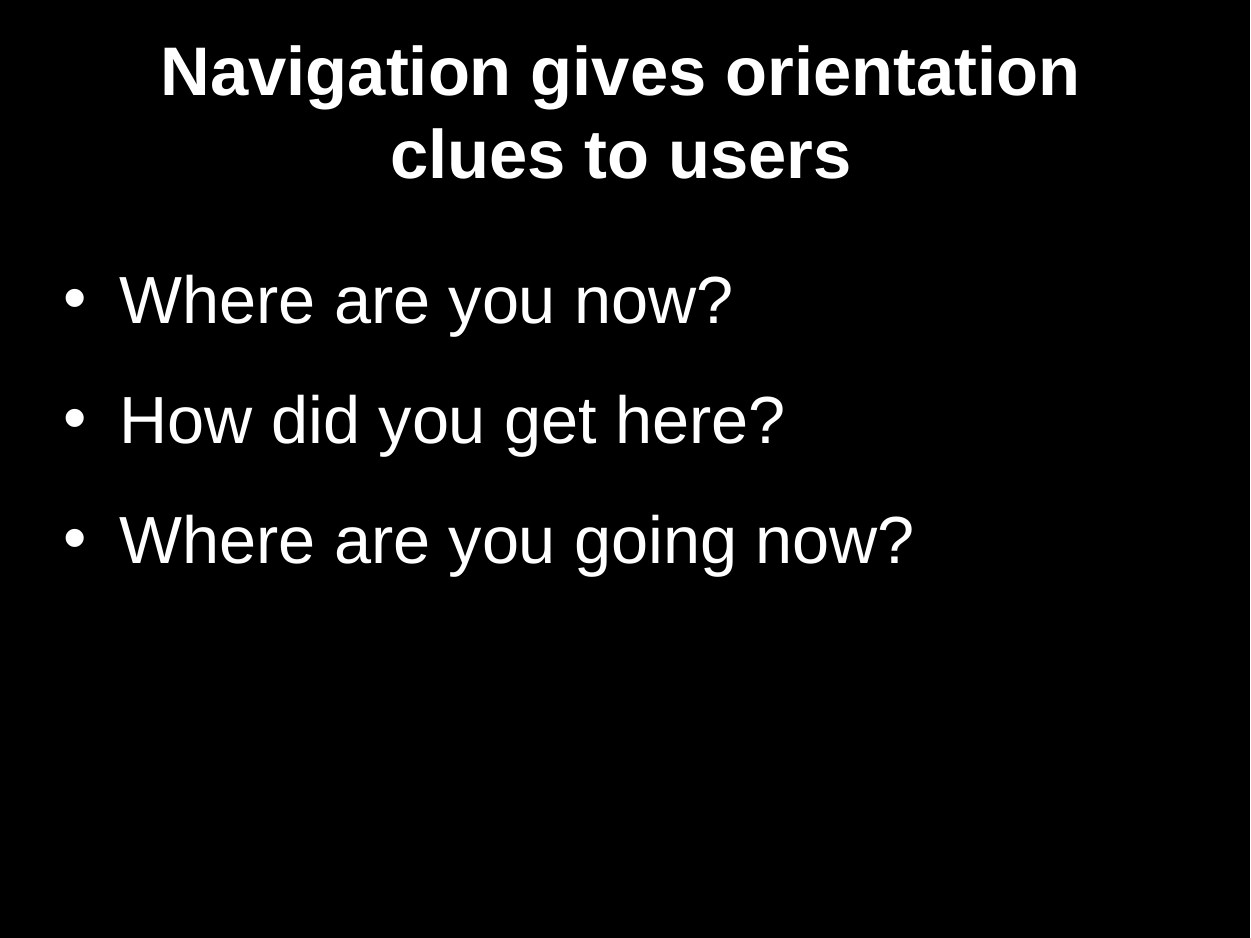

Navigation gives orientation clues to users
Where are you now?
How did you get here?
Where are you going now?